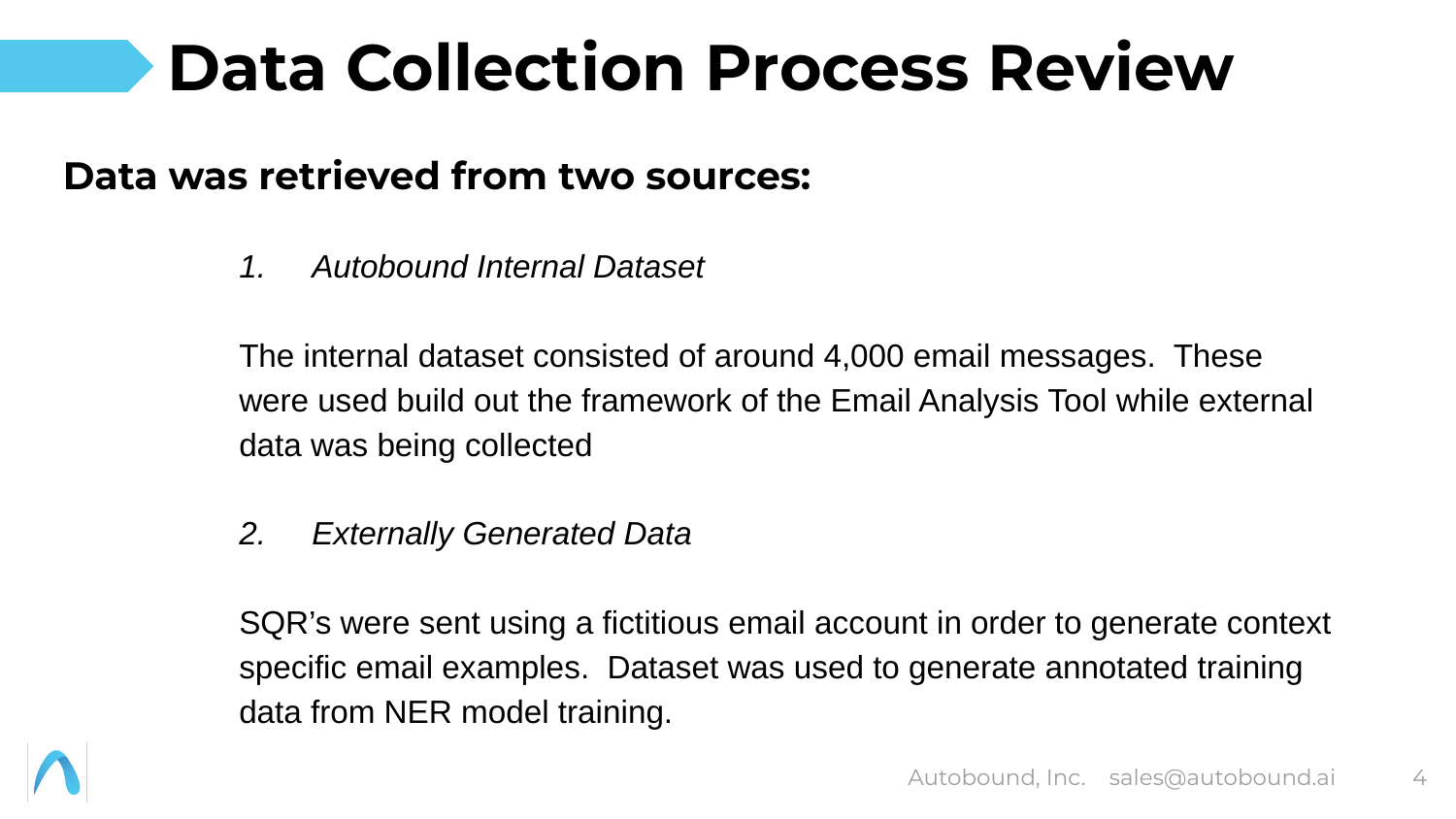

Data Collection Process Review

Data was retrieved from two sources:
Autobound Internal Dataset

The internal dataset consisted of around 4,000 email messages.  These were used build out the framework of the Email Analysis Tool while external data was being collected

Externally Generated Data

SQR’s were sent using a fictitious email account in order to generate context specific email examples.  Dataset was used to generate annotated training data from NER model training.
Autobound, Inc.    sales@autobound.ai
4